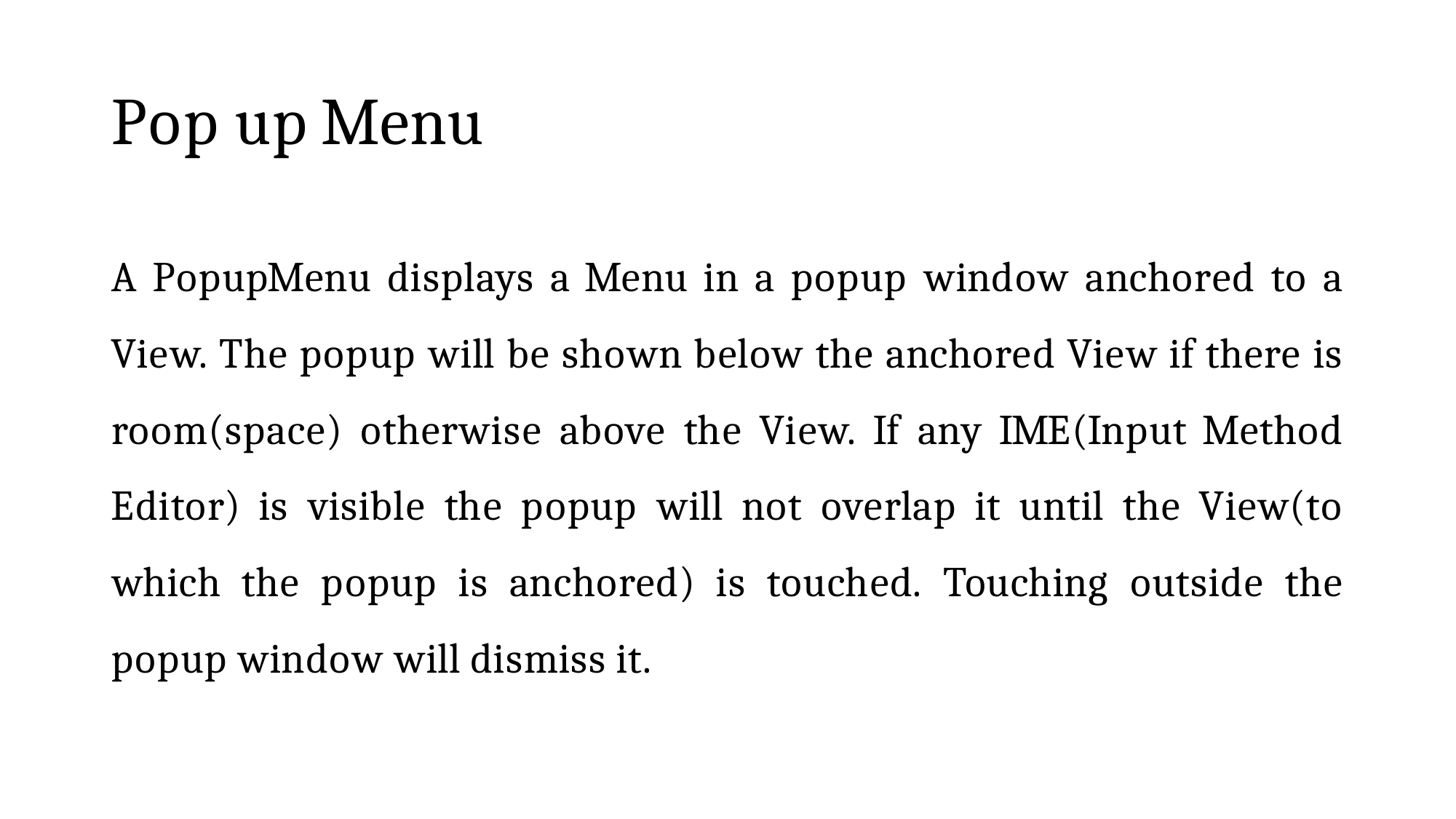

# Pop up Menu
A PopupMenu displays a Menu in a popup window anchored to a View. The popup will be shown below the anchored View if there is room(space) otherwise above the View. If any IME(Input Method Editor) is visible the popup will not overlap it until the View(to which the popup is anchored) is touched. Touching outside the popup window will dismiss it.